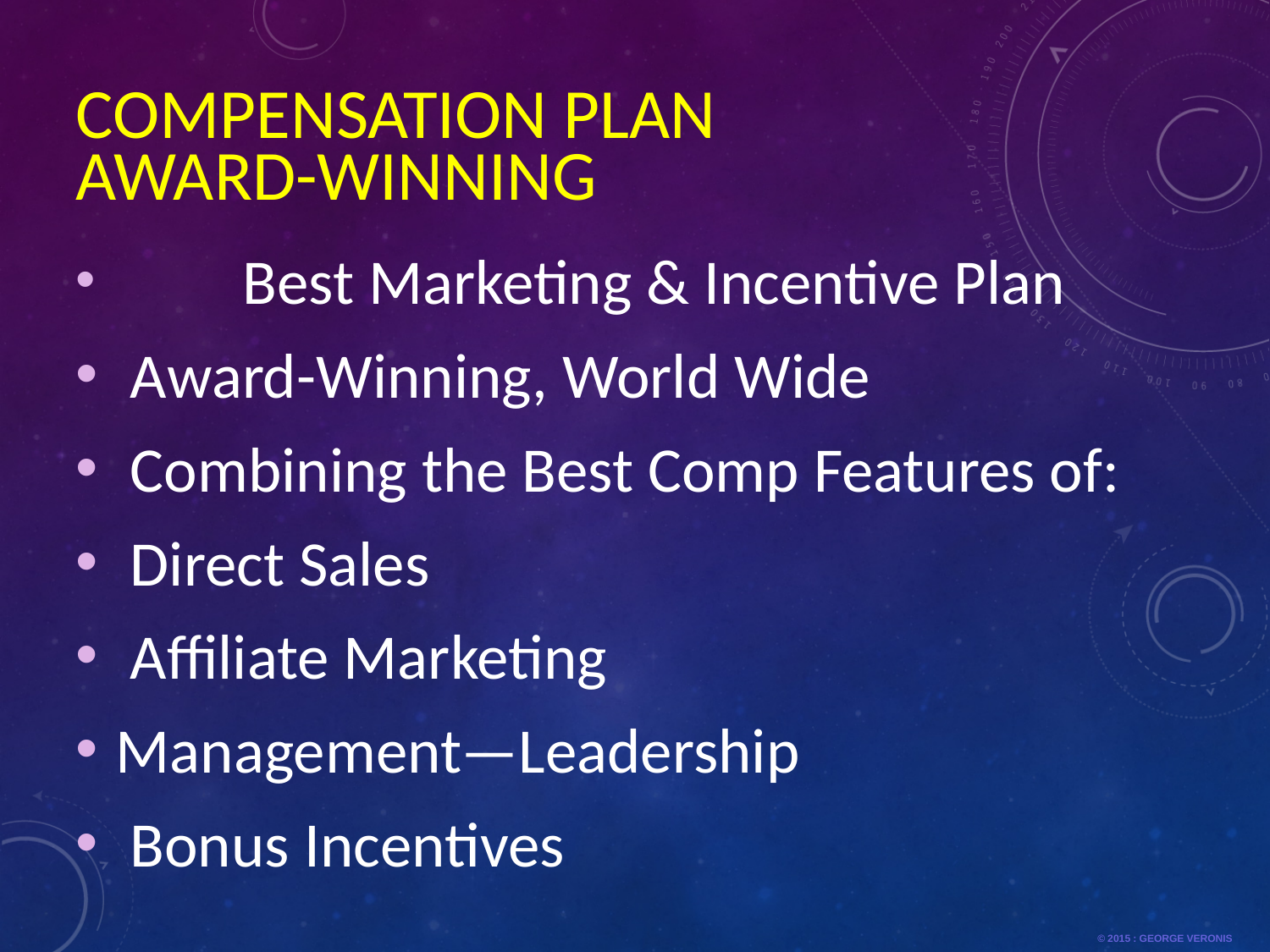

# Compensation PLAN Award-Winning
 	Best Marketing & Incentive Plan
 Award-Winning, World Wide
 Combining the Best Comp Features of:
 Direct Sales
 Affiliate Marketing
Management—Leadership
 Bonus Incentives